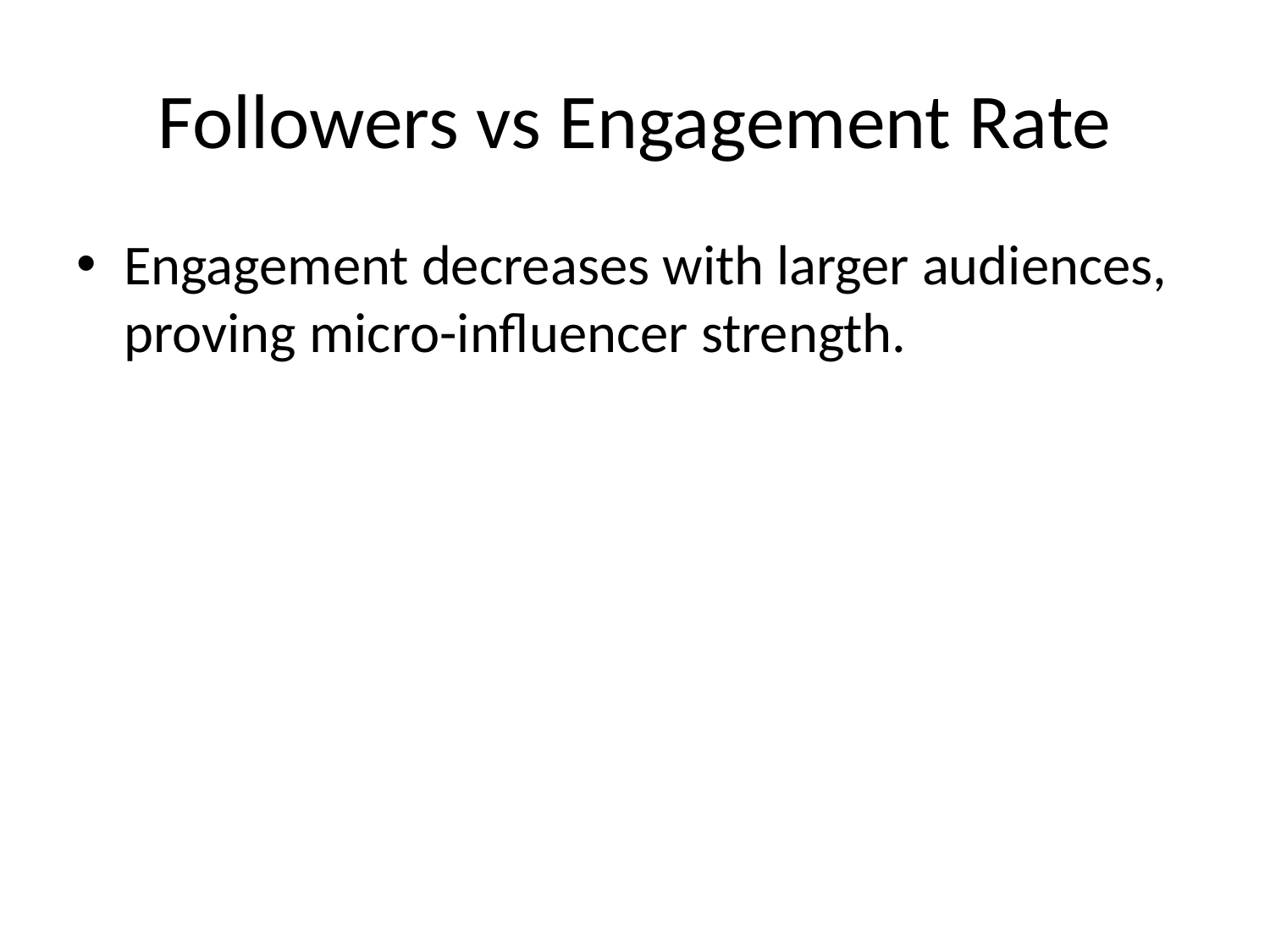

# Followers vs Engagement Rate
Engagement decreases with larger audiences, proving micro-influencer strength.